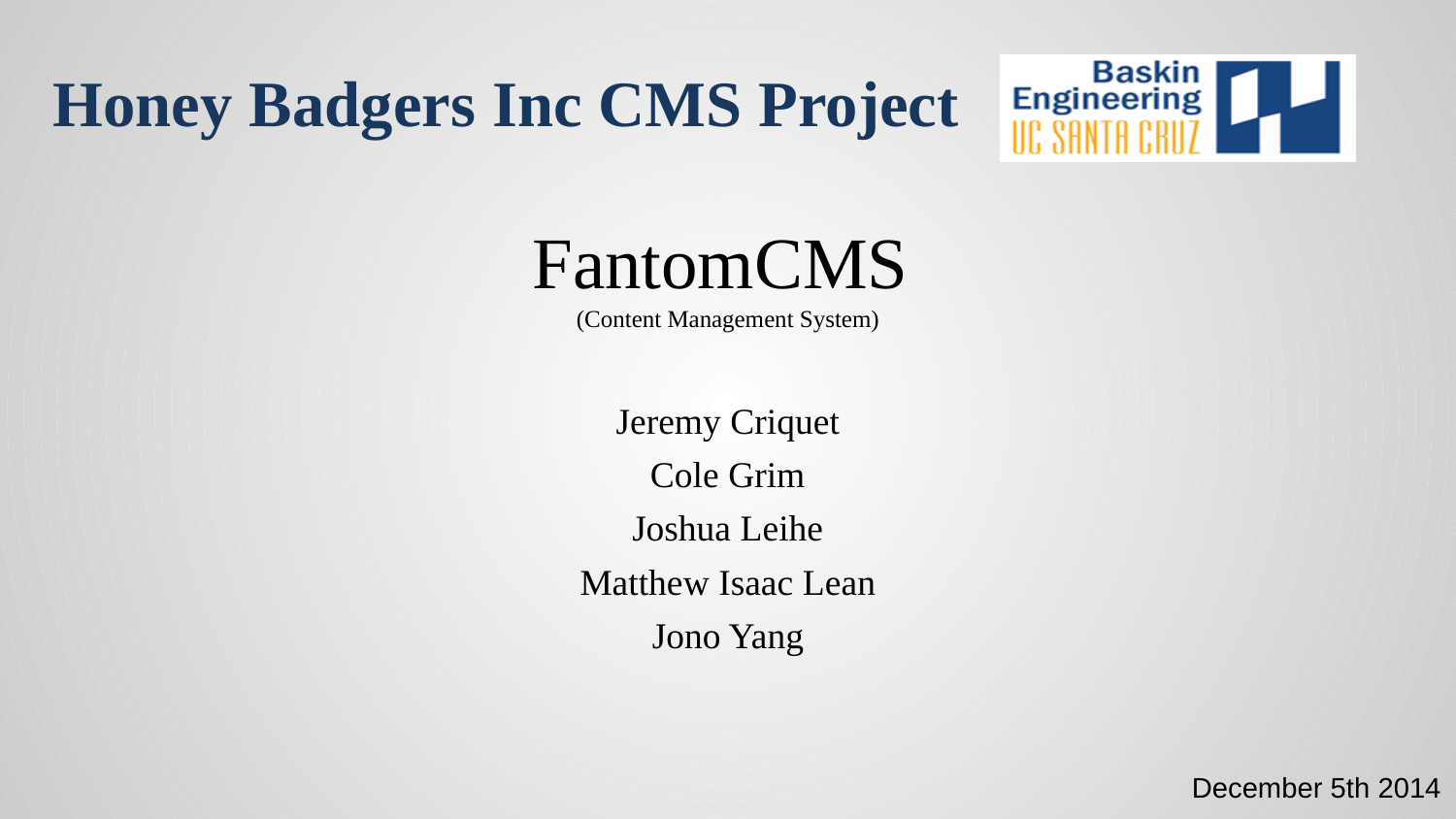

FantomCMS
(Content Management System)
Jeremy Criquet
Cole Grim
Joshua Leihe
Matthew Isaac Lean
Jono Yang
December 5th 2014